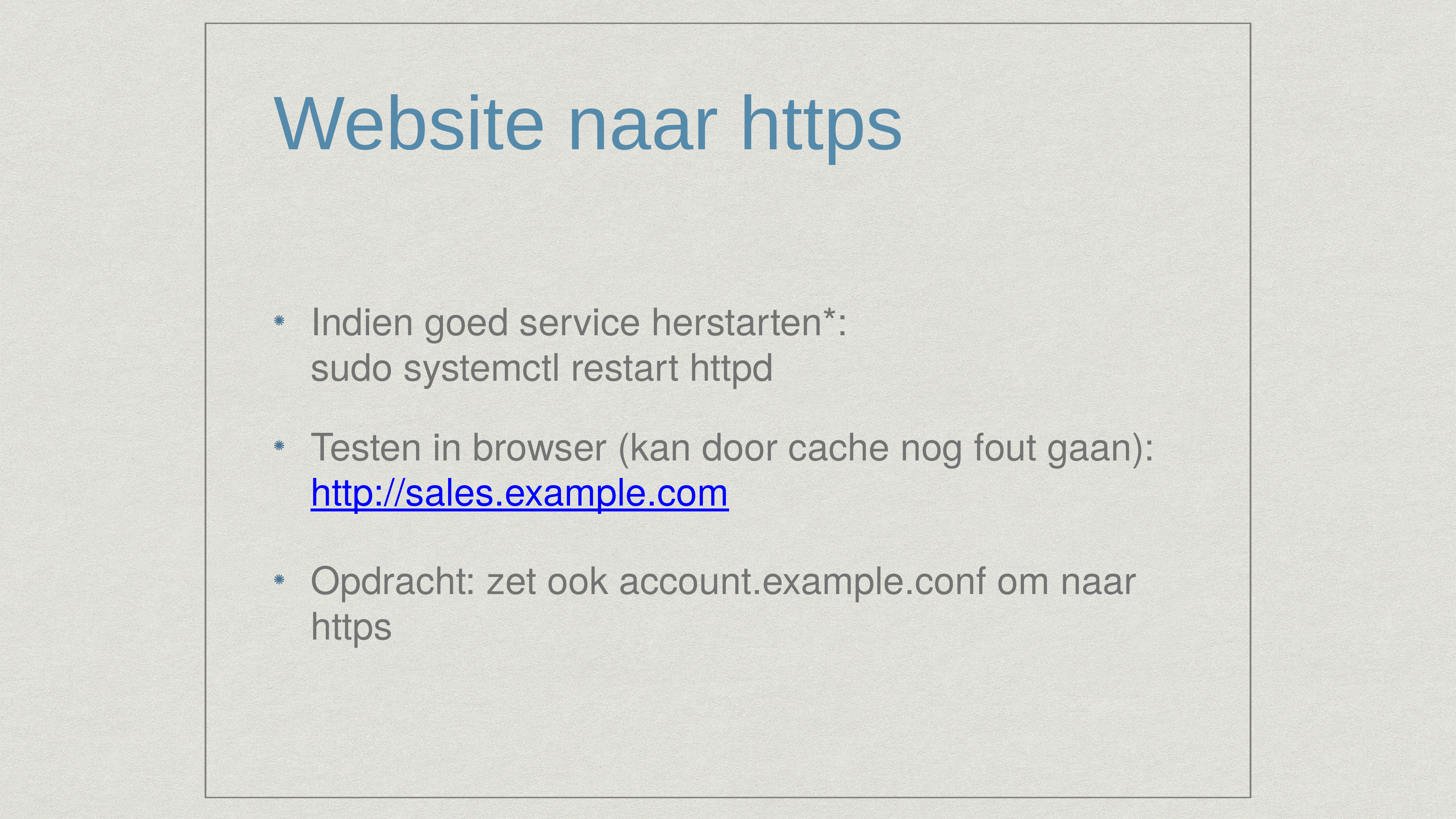

# Website naar https
Indien goed service herstarten*:
sudo systemctl restart httpd
Testen in browser (kan door cache nog fout gaan):
http://sales.example.com
Opdracht: zet ook account.example.conf om naar https